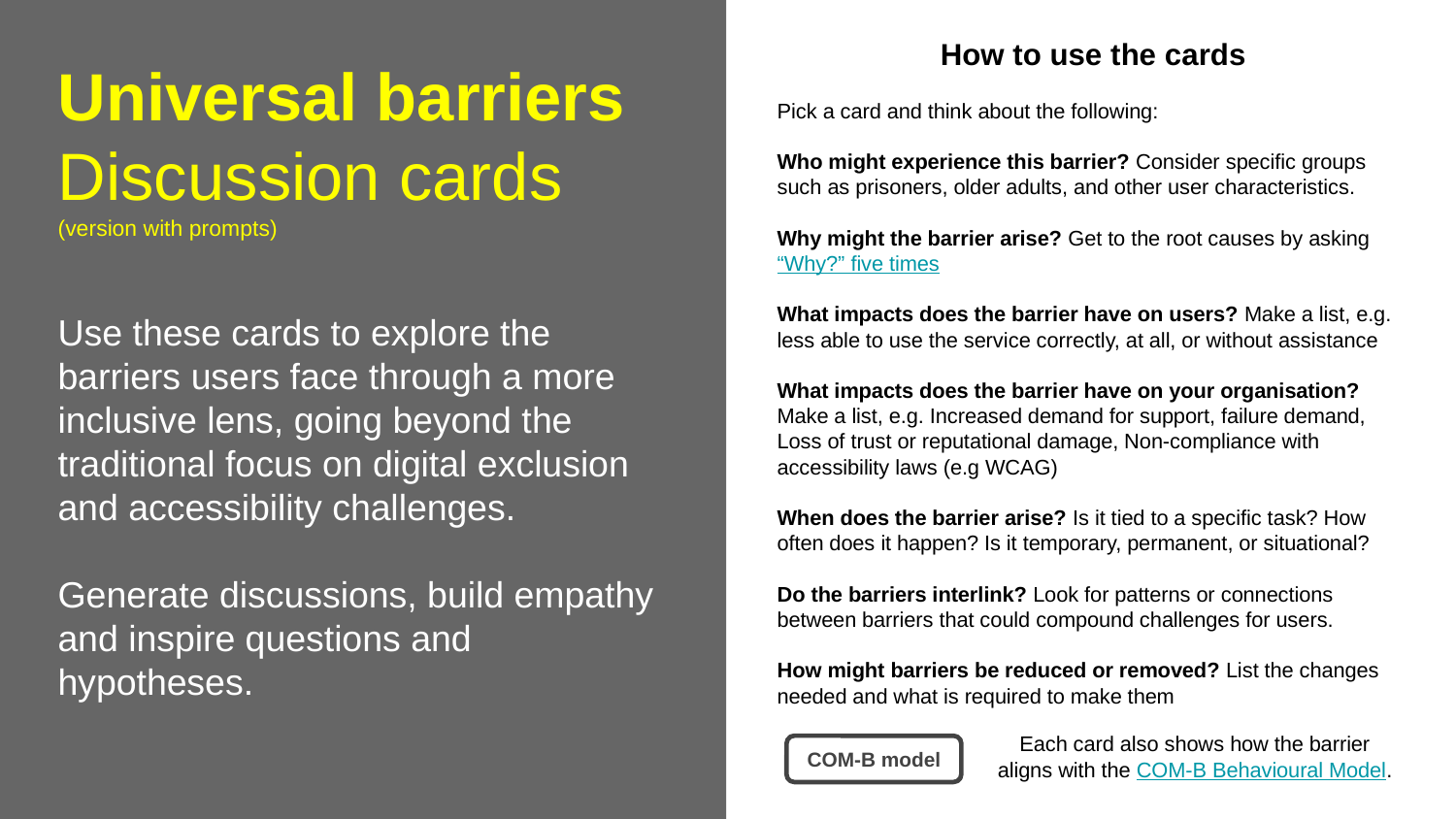

How to use the cards

Pick a card and think about the following:

Who might experience this barrier? Consider specific groups such as prisoners, older adults, and other user characteristics.

Why might the barrier arise? Get to the root causes by asking “Why?” five times

What impacts does the barrier have on users? Make a list, e.g. less able to use the service correctly, at all, or without assistance

What impacts does the barrier have on your organisation? Make a list, e.g. Increased demand for support, failure demand, Loss of trust or reputational damage, Non-compliance with accessibility laws (e.g WCAG)

When does the barrier arise? Is it tied to a specific task? How often does it happen? Is it temporary, permanent, or situational?

Do the barriers interlink? Look for patterns or connections between barriers that could compound challenges for users.

How might barriers be reduced or removed? List the changes needed and what is required to make them

Universal barriers Discussion cards
(version with prompts)
Use these cards to explore the barriers users face through a more inclusive lens, going beyond the traditional focus on digital exclusion and accessibility challenges.

Generate discussions, build empathy and inspire questions and hypotheses.
Each card also shows how the barrier aligns with the COM-B Behavioural Model.
COM-B model